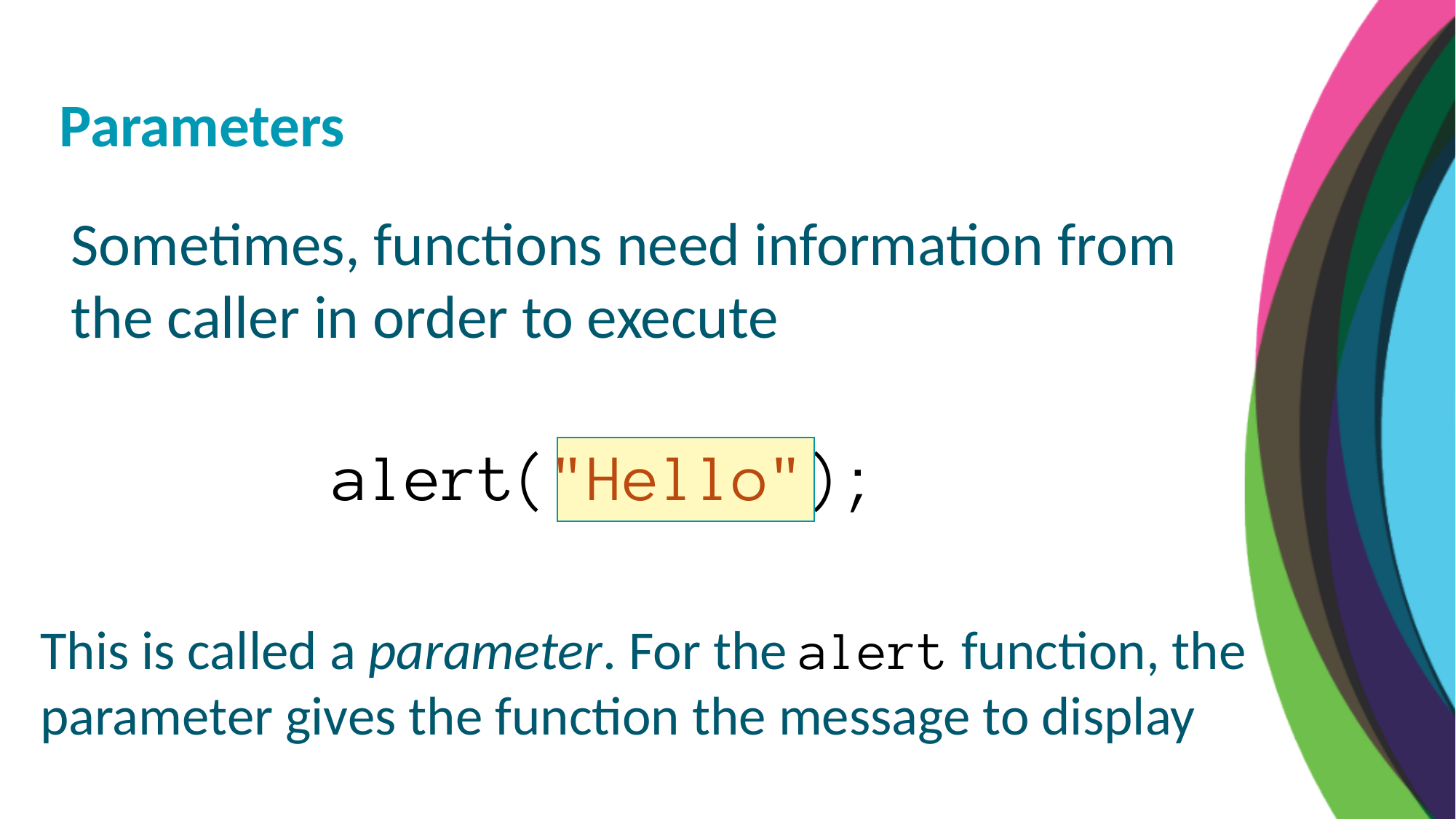

Parameters
Sometimes, functions need information from the caller in order to execute
alert("Hello");

This is called a parameter. For the alert function, the parameter gives the function the message to display